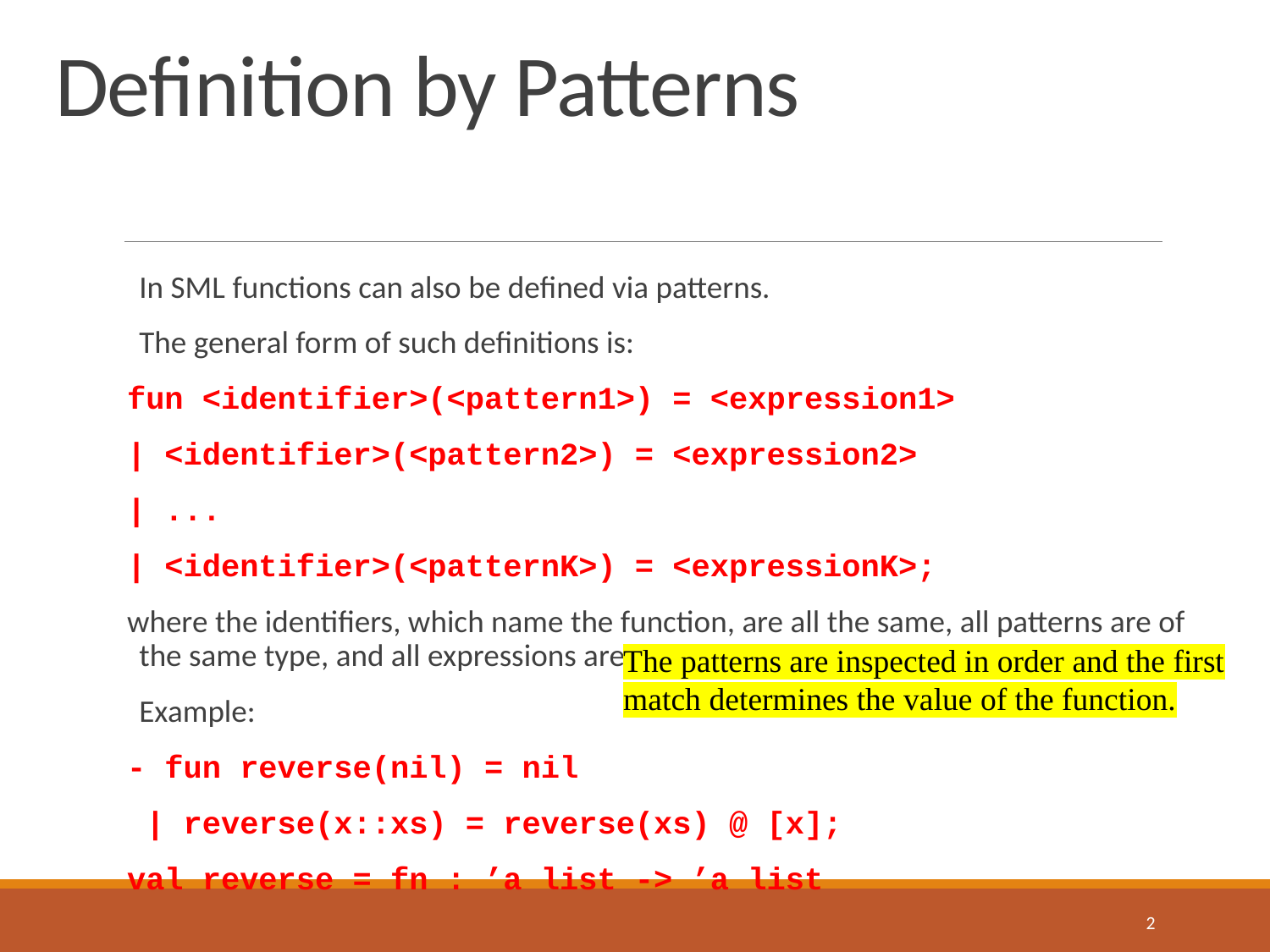

# Definition by Patterns
In SML functions can also be defined via patterns.
The general form of such definitions is:
fun <identifier>(<pattern1>) = <expression1>
| <identifier>(<pattern2>) = <expression2>
| ...
| <identifier>(<patternK>) = <expressionK>;
where the identifiers, which name the function, are all the same, all patterns are of the same type, and all expressions are of the same type.
Example:
- fun reverse(nil) = nil
 | reverse(x::xs) = reverse(xs) @ [x];
val reverse = fn : ’a list -> ’a list
The patterns are inspected in order and the first
match determines the value of the function.
2